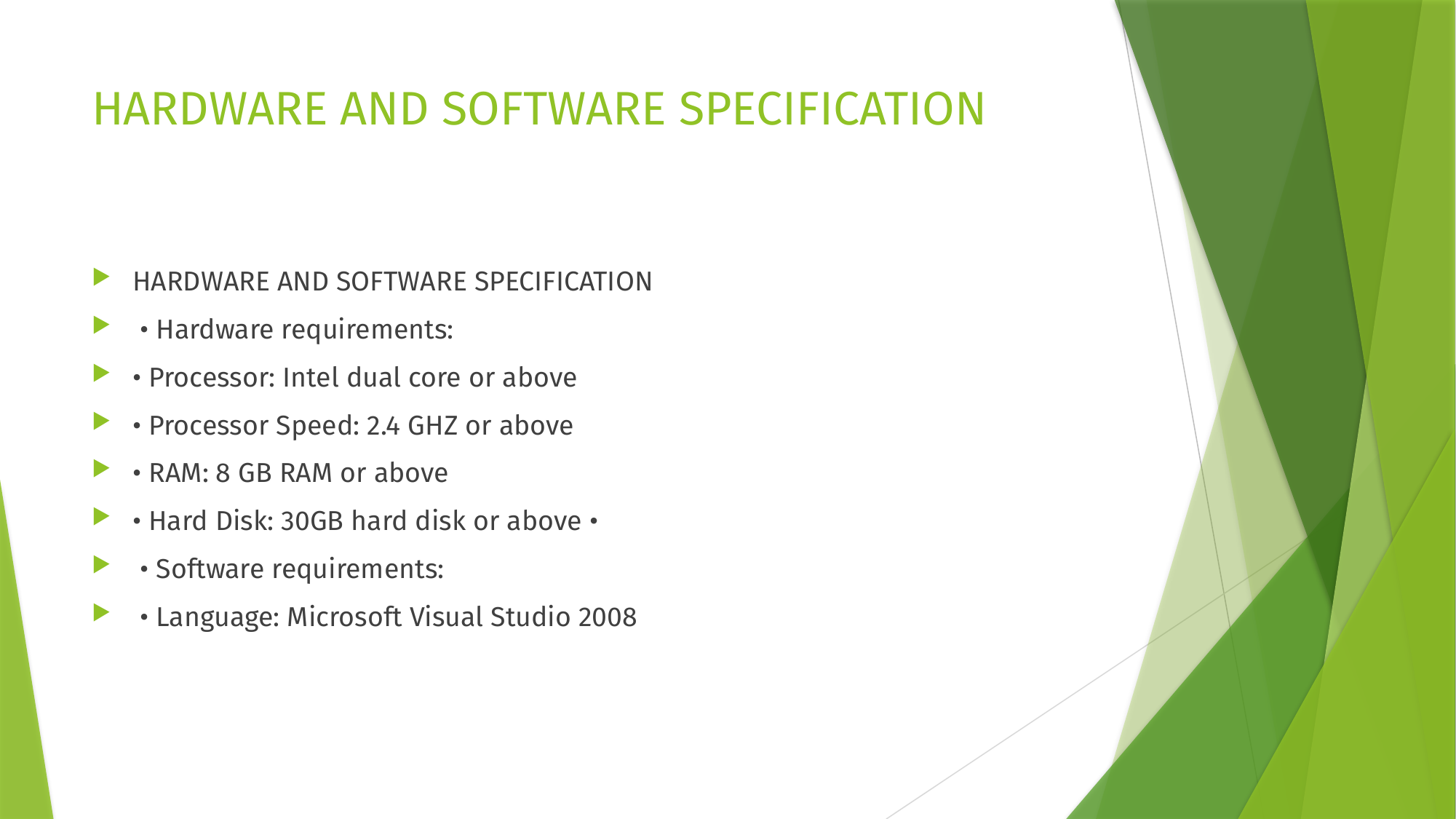

# HARDWARE AND SOFTWARE SPECIFICATION
HARDWARE AND SOFTWARE SPECIFICATION
 • Hardware requirements:
• Processor: Intel dual core or above
• Processor Speed: 2.4 GHZ or above
• RAM: 8 GB RAM or above
• Hard Disk: 30GB hard disk or above •
 • Software requirements:
 • Language: Microsoft Visual Studio 2008